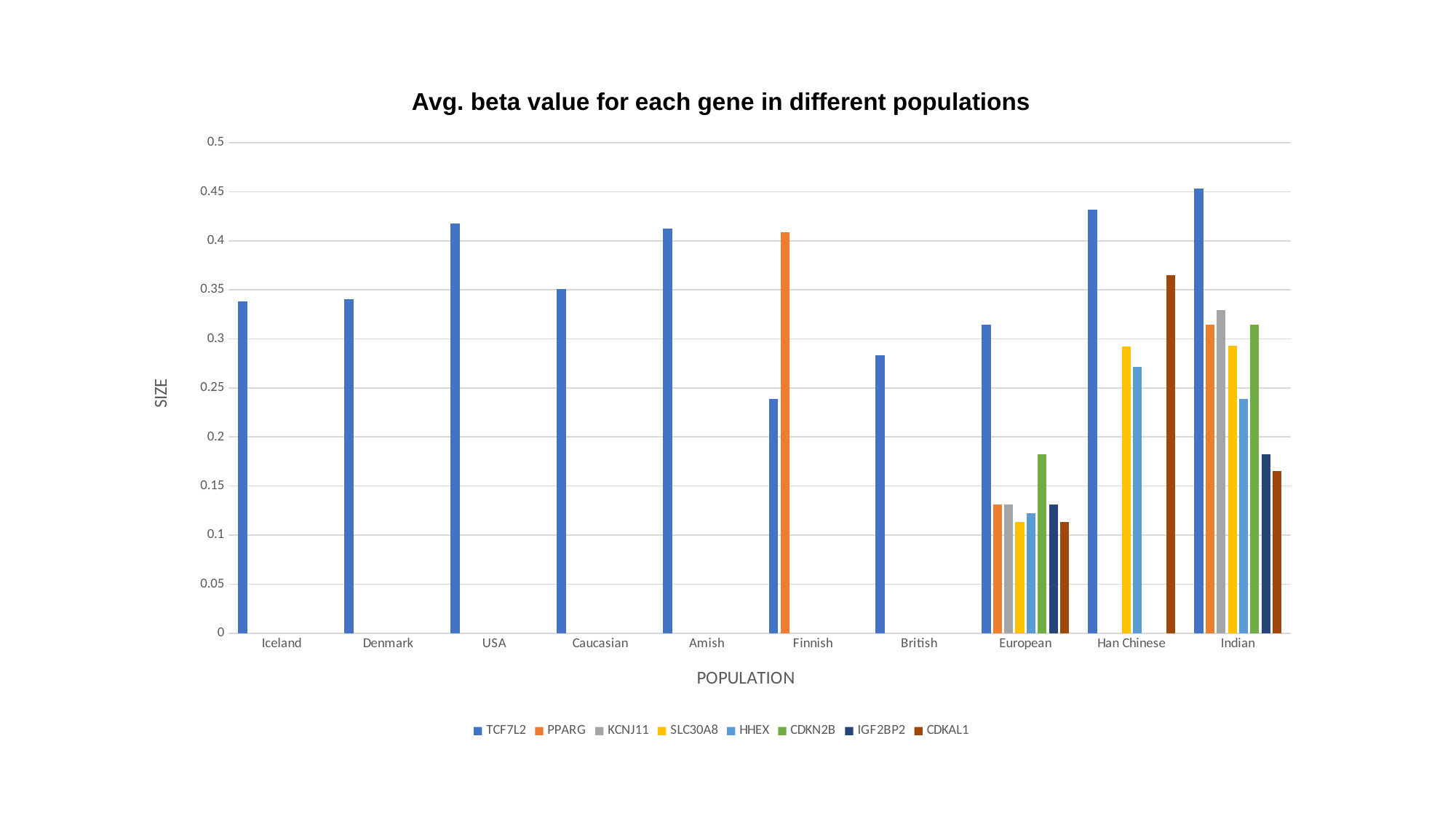

### Chart: Avg. beta value for each gene in different populations

| Category | TCF7L2 | PPARG | KCNJ11 | SLC30A8 | HHEX | CDKN2B | IGF2BP2 | CDKAL1 |
|---|---|---|---|---|---|---|---|---|
| Iceland | 0.338562253467817 | None | None | None | None | None | None | None |
| Denmark | 0.3405330750139518 | None | None | None | None | None | None | None |
| USA | 0.41774947182725636 | None | None | None | None | None | None | None |
| Caucasian | 0.350656871613169 | None | None | None | None | None | None | None |
| Amish | 0.412109650826833 | None | None | None | None | None | None | None |
| Finnish | 0.23867507579970118 | 0.408743227407776 | None | None | None | None | None | None |
| British | 0.28306466194623453 | None | None | None | None | None | None | None |
| European | 0.314810739840033 | 0.131028262406404 | 0.131028262406404 | 0.113328685307003 | 0.122217632724249 | 0.182321556793954 | 0.131028262406404 | 0.113328685307003 |
| Han Chinese | 0.431782416425537 | None | None | 0.29195455312064494 | 0.271316551041735 | None | None | 0.364643113587909 |
| Indian | 0.45313011516899576 | 0.314810739840033 | 0.3293037471426 | 0.29266961396282 | 0.239016900470499 | 0.314810739840033 | 0.182321556793954 | 0.165514438477573 |